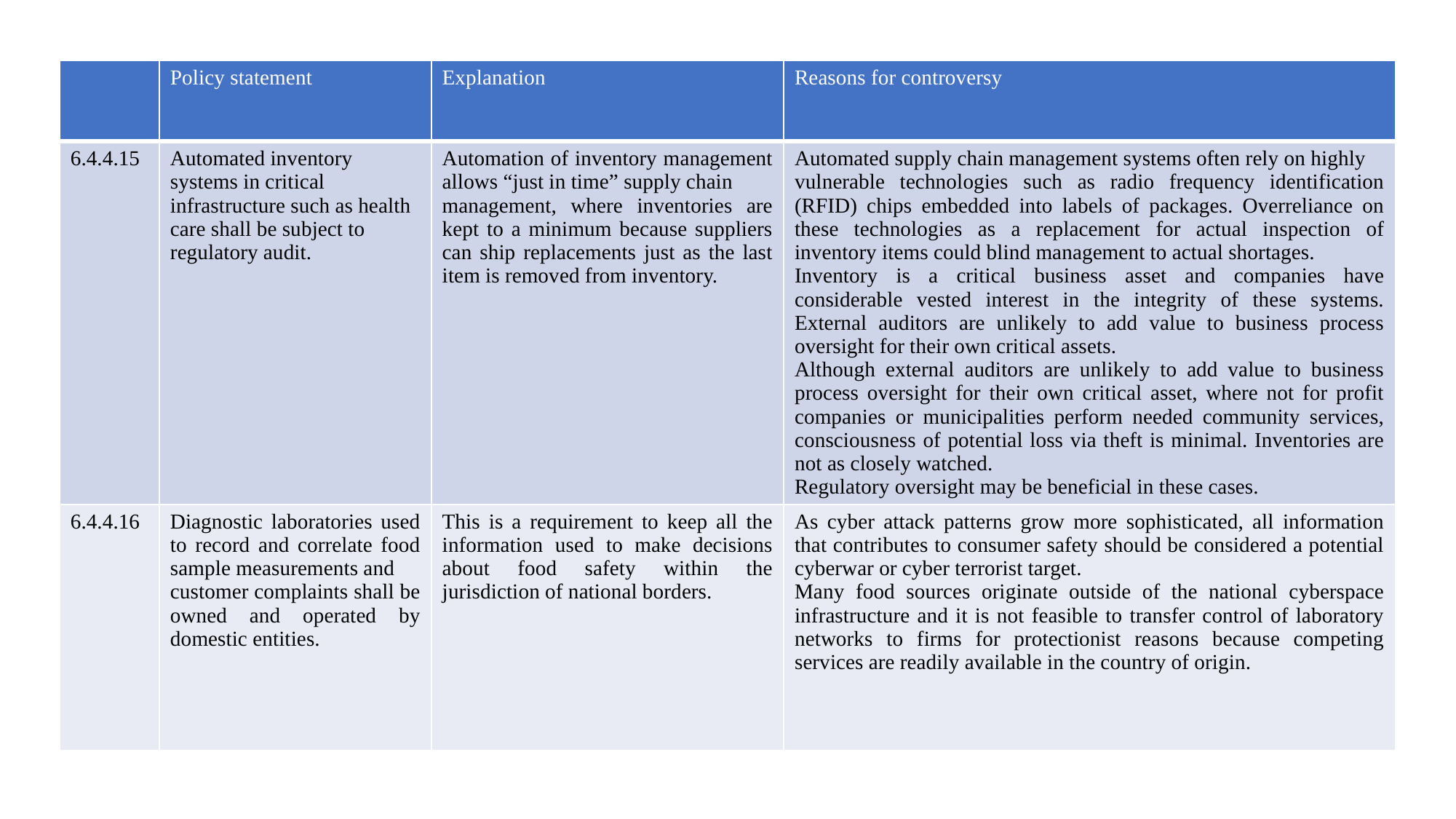

|  | Policy statement | Explanation | Reasons for controversy |
| --- | --- | --- | --- |
| 6.4.4.15 | Automated inventory systems in critical infrastructure such as health care shall be subject to regulatory audit. | Automation of inventory management allows “just in time” supply chain management, where inventories are kept to a minimum because suppliers can ship replacements just as the last item is removed from inventory. | Automated supply chain management systems often rely on highly vulnerable technologies such as radio frequency identification (RFID) chips embedded into labels of packages. Overreliance on these technologies as a replacement for actual inspection of inventory items could blind management to actual shortages. Inventory is a critical business asset and companies have considerable vested interest in the integrity of these systems. External auditors are unlikely to add value to business process oversight for their own critical assets. Although external auditors are unlikely to add value to business process oversight for their own critical asset, where not for profit companies or municipalities perform needed community services, consciousness of potential loss via theft is minimal. Inventories are not as closely watched. Regulatory oversight may be beneficial in these cases. |
| 6.4.4.16 | Diagnostic laboratories used to record and correlate food sample measurements and customer complaints shall be owned and operated by domestic entities. | This is a requirement to keep all the information used to make decisions about food safety within the jurisdiction of national borders. | As cyber attack patterns grow more sophisticated, all information that contributes to consumer safety should be considered a potential cyberwar or cyber terrorist target. Many food sources originate outside of the national cyberspace infrastructure and it is not feasible to transfer control of laboratory networks to firms for protectionist reasons because competing services are readily available in the country of origin. |